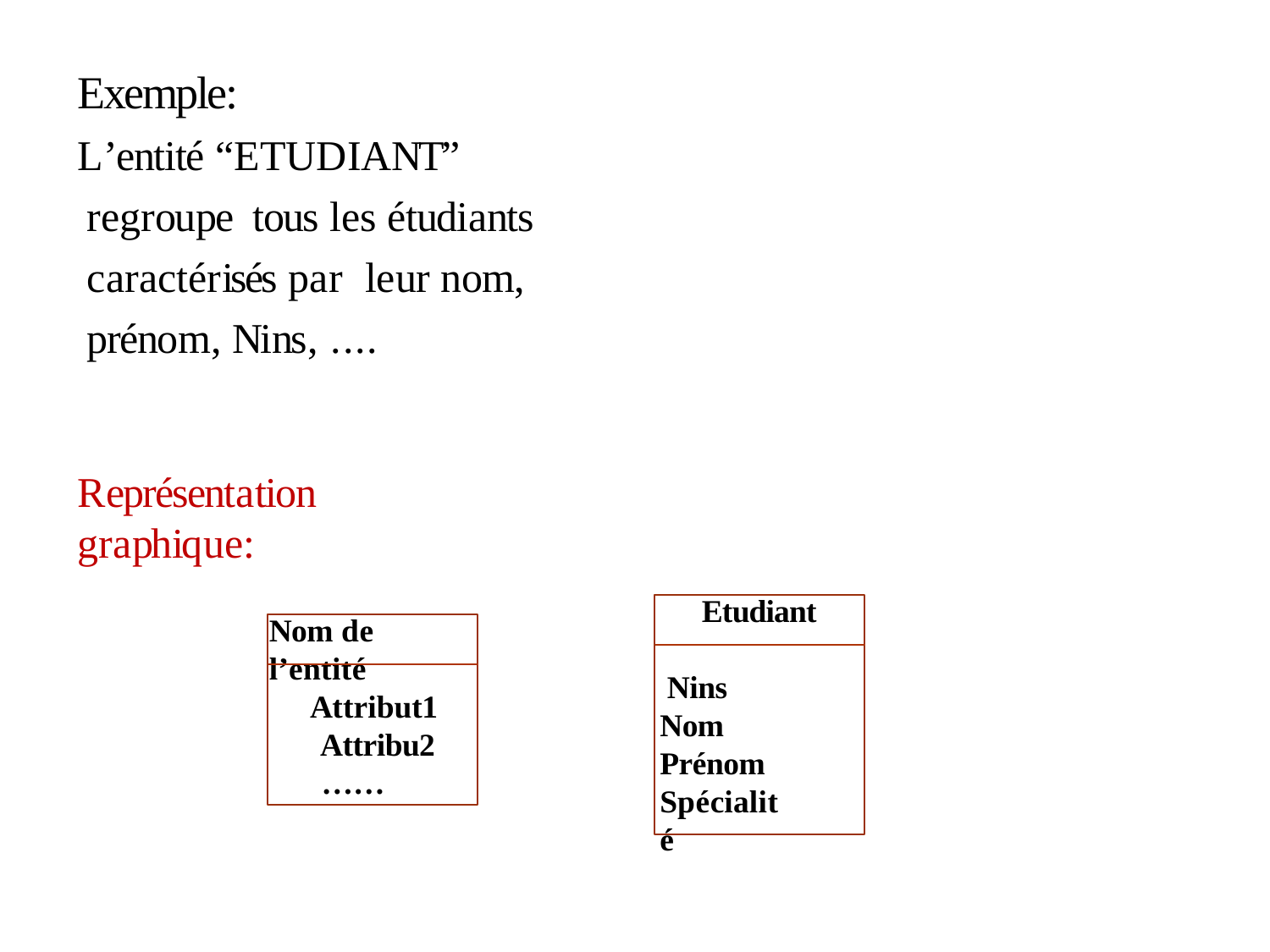

# Exemple:
L’entité “ETUDIANT” regroupe  tous les étudiants caractérisés par  leur nom, prénom, Nins, ....
Représentation graphique:
Etudiant

Nom de l’entité

Nins  Nom  Prénom  Spécialité
Attribut1  Attribu2
……